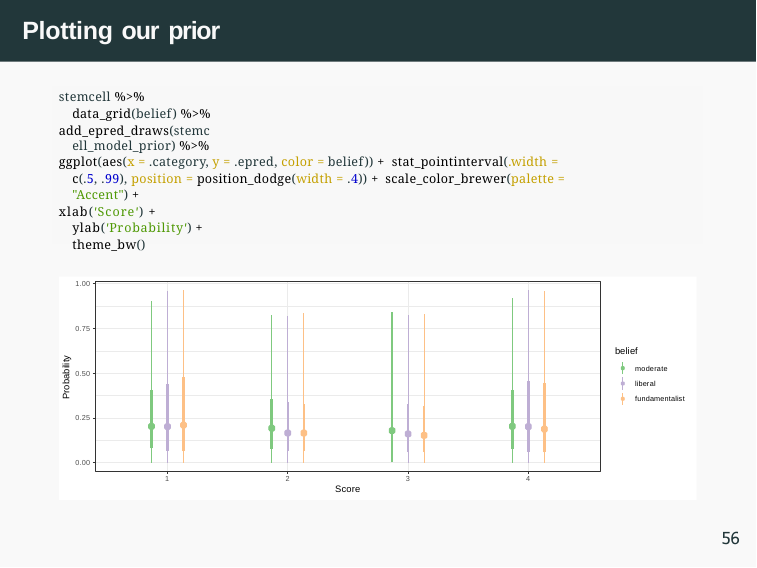

# Plotting our prior
stemcell %>%  data_grid(belief) %>%
add_epred_draws(stemcell_model_prior) %>%
ggplot(aes(x = .category, y = .epred, color = belief)) +  stat_pointinterval(.width = c(.5, .99), position = position_dodge(width = .4)) +  scale_color_brewer(palette = "Accent") +
xlab('Score') +  ylab('Probability') +  theme_bw()

1.00

0.75
belief
Probability
moderate
liberal  fundamentalist

0.50
0.25
0.00
1
2
3
4
Score
56